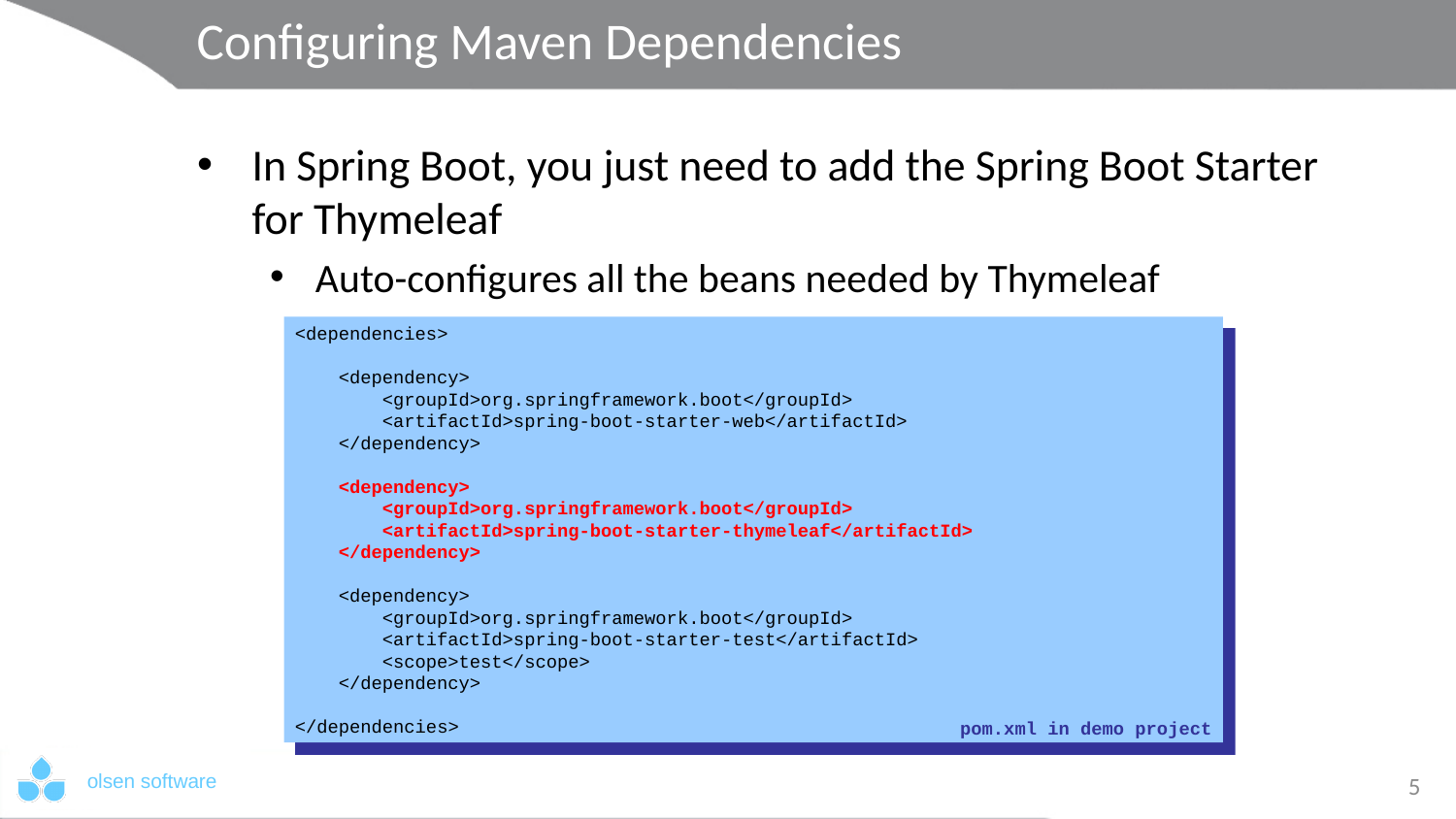

# Configuring Maven Dependencies
In Spring Boot, you just need to add the Spring Boot Starter for Thymeleaf
Auto-configures all the beans needed by Thymeleaf
<dependencies>

    <dependency>
        <groupId>org.springframework.boot</groupId>
        <artifactId>spring-boot-starter-web</artifactId>
    </dependency>

    <dependency>
        <groupId>org.springframework.boot</groupId>
        <artifactId>spring-boot-starter-thymeleaf</artifactId>
    </dependency>

    <dependency>
        <groupId>org.springframework.boot</groupId>
        <artifactId>spring-boot-starter-test</artifactId>
        <scope>test</scope>
    </dependency>

</dependencies>
pom.xml in demo project
5